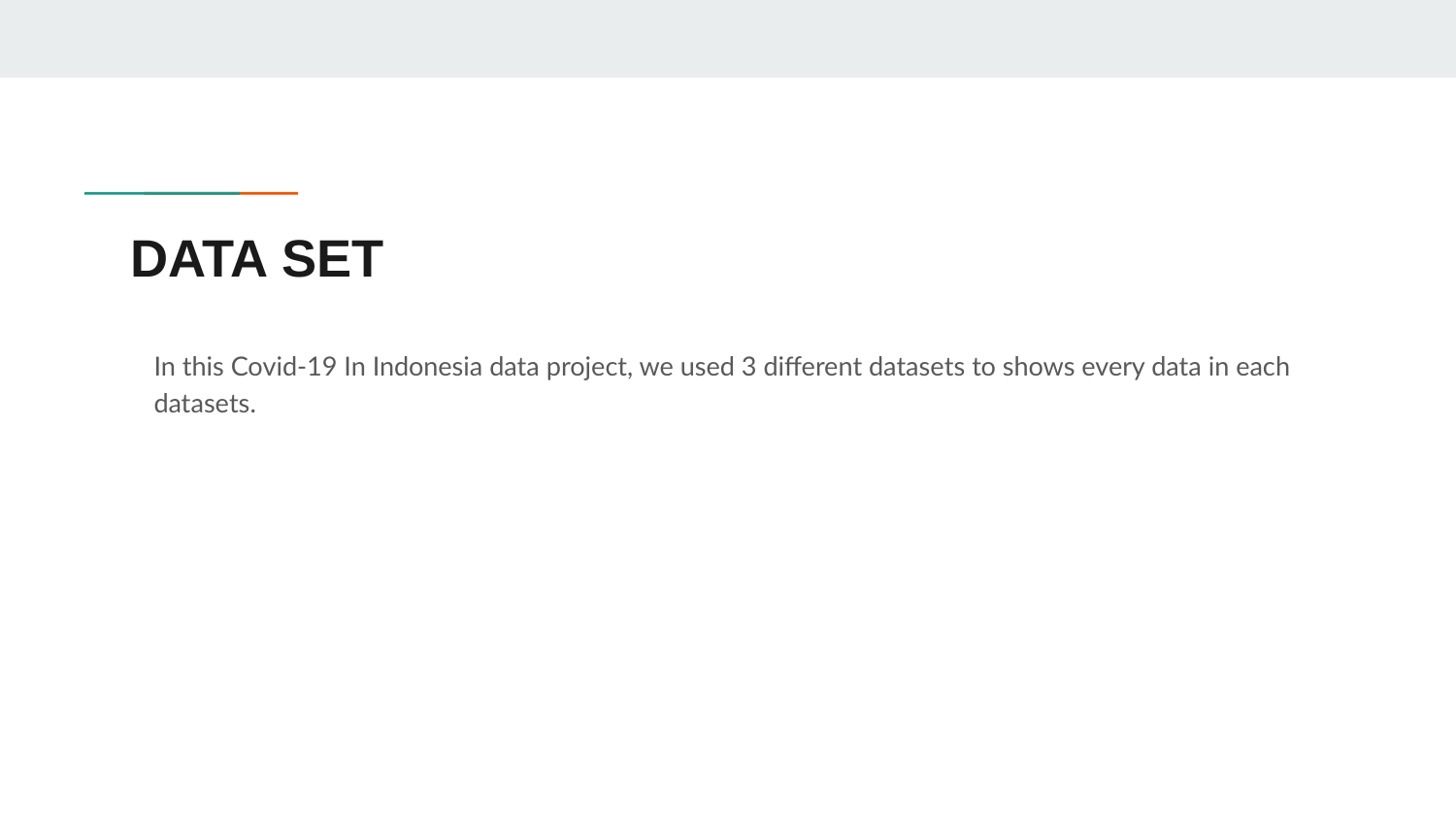

# DATA SET
In this Covid-19 In Indonesia data project, we used 3 different datasets to shows every data in each datasets.